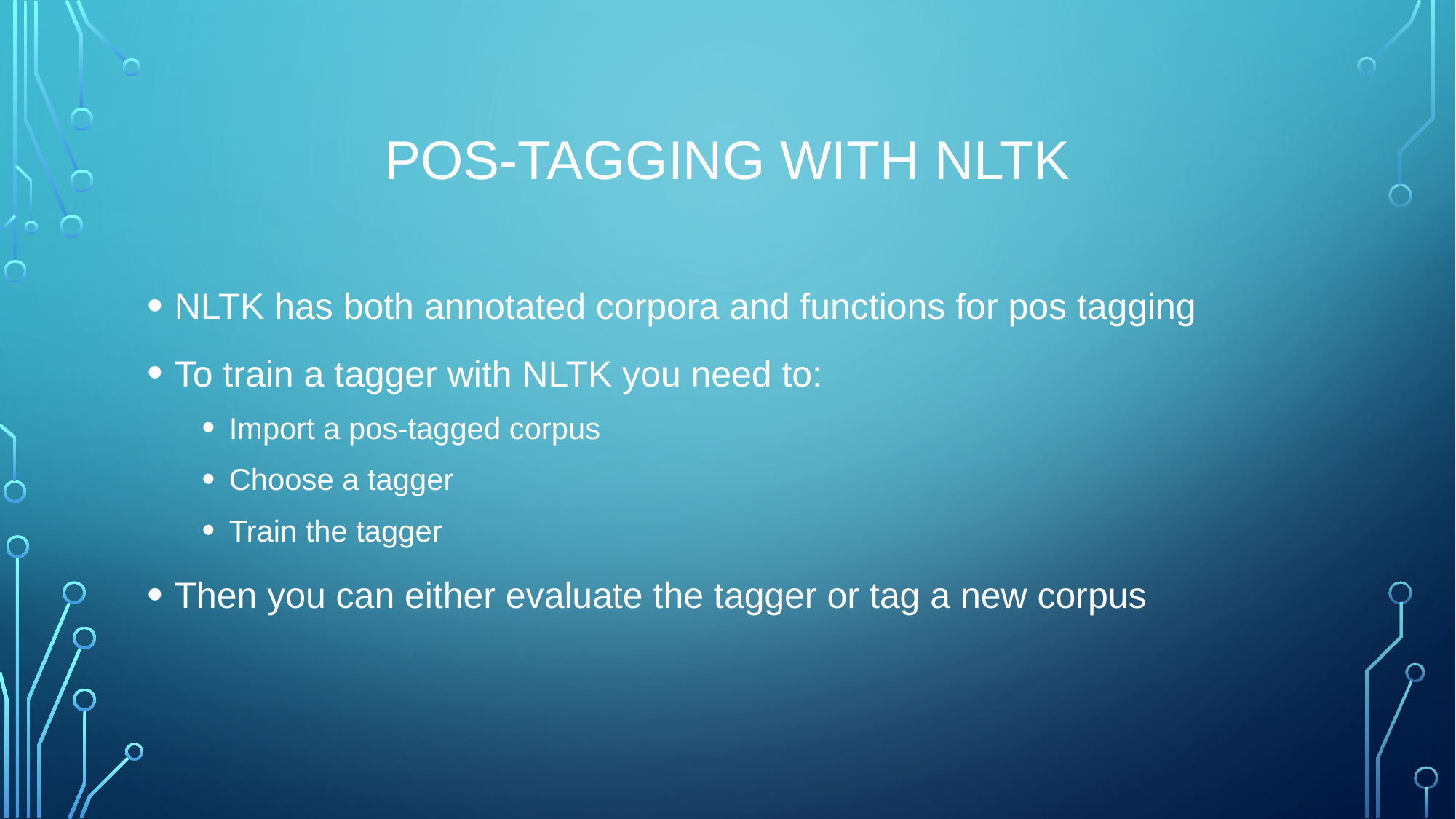

# POS-Tagging with NLTK
NLTK has both annotated corpora and functions for pos tagging
To train a tagger with NLTK you need to:
Import a pos-tagged corpus
Choose a tagger
Train the tagger
Then you can either evaluate the tagger or tag a new corpus